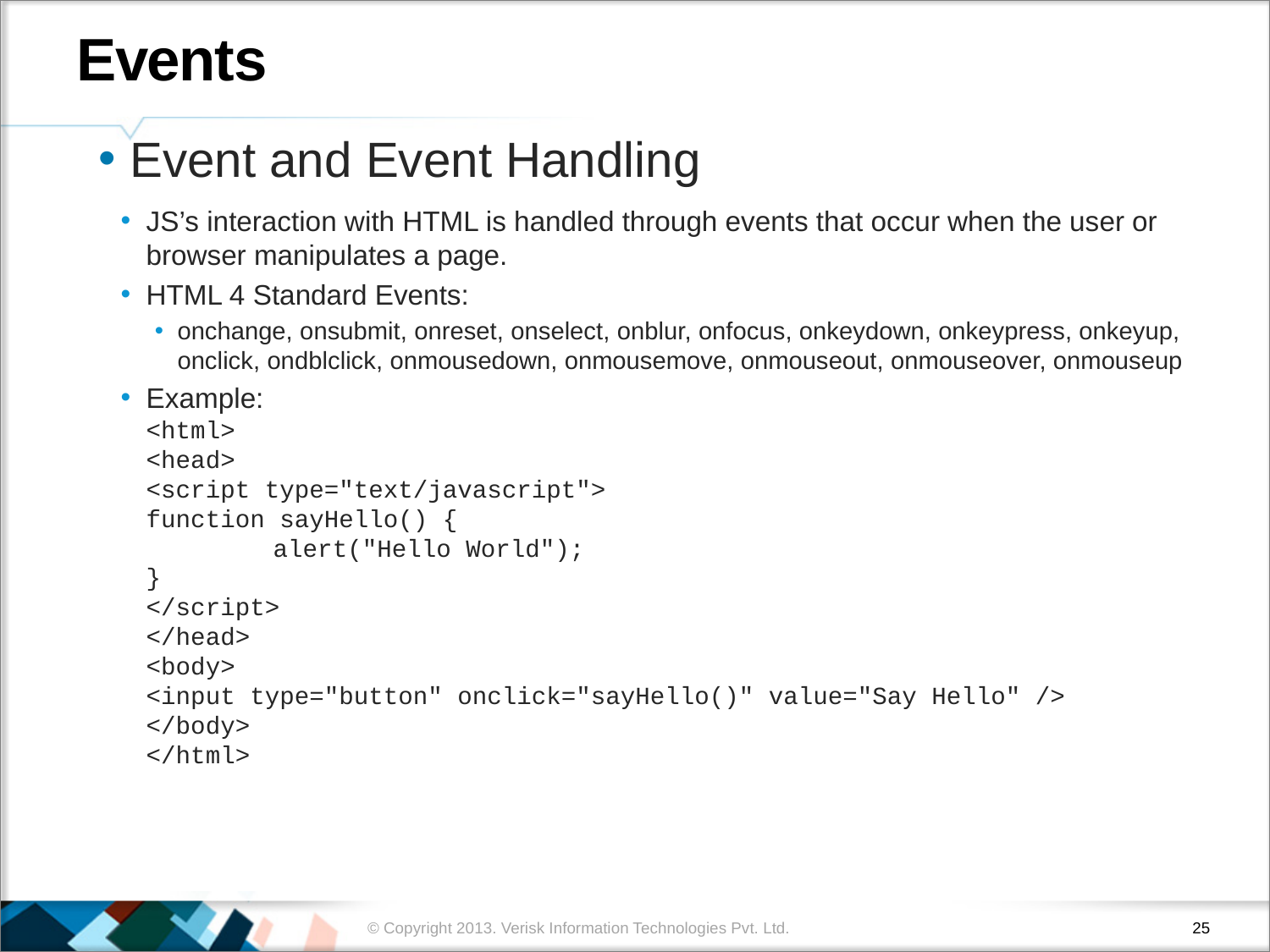

# Events
 Event and Event Handling
JS’s interaction with HTML is handled through events that occur when the user or browser manipulates a page.
HTML 4 Standard Events:
onchange, onsubmit, onreset, onselect, onblur, onfocus, onkeydown, onkeypress, onkeyup, onclick, ondblclick, onmousedown, onmousemove, onmouseout, onmouseover, onmouseup
Example:
<html>
<head>
<script type="text/javascript">
function sayHello() {
	alert("Hello World");
}
</script>
</head>
<body>
<input type="button" onclick="sayHello()" value="Say Hello" />
</body>
</html>